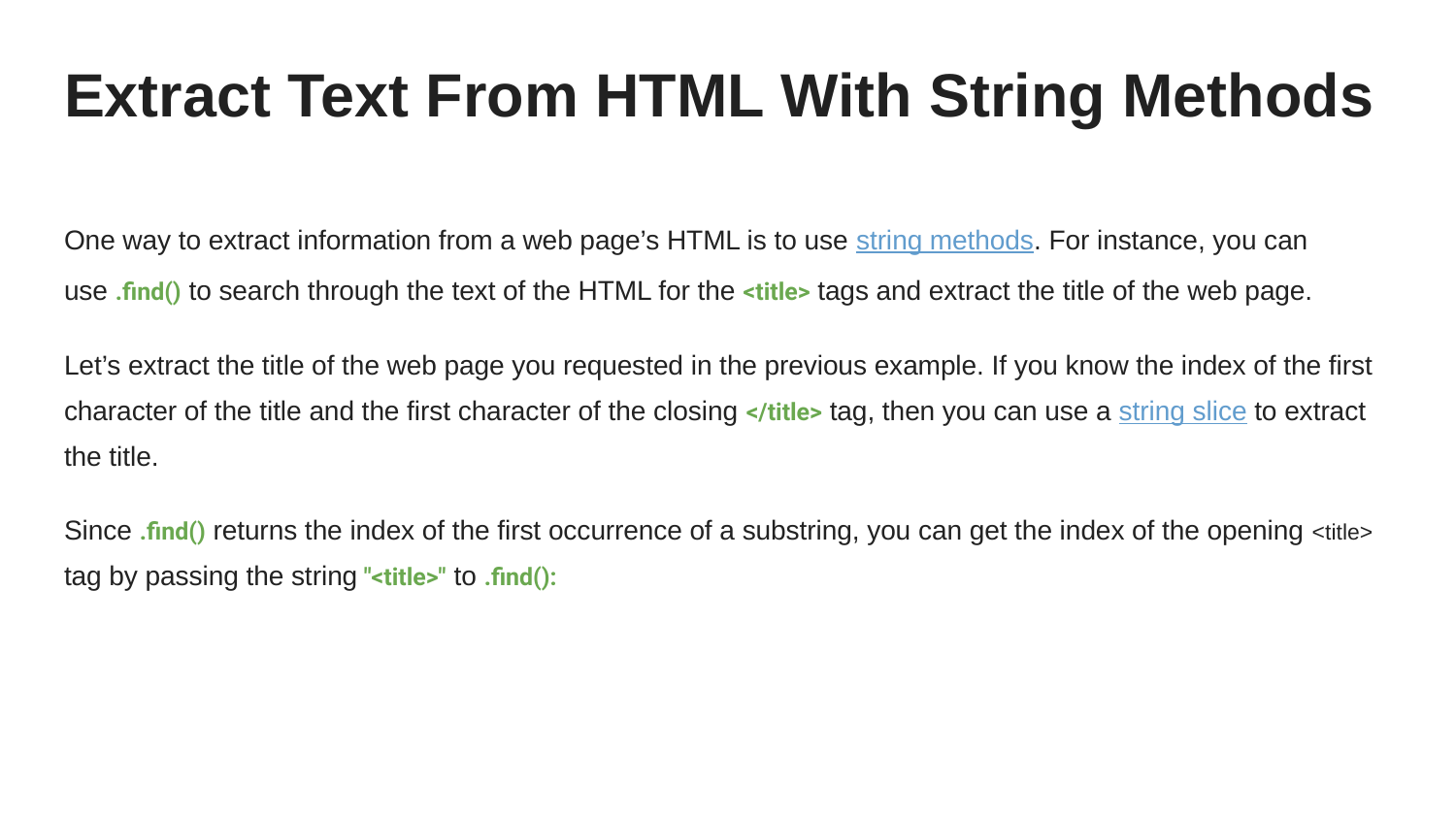

# Extract Text From HTML With String Methods

One way to extract information from a web page’s HTML is to use string methods. For instance, you can use .find() to search through the text of the HTML for the <title> tags and extract the title of the web page.
Let’s extract the title of the web page you requested in the previous example. If you know the index of the first character of the title and the first character of the closing </title> tag, then you can use a string slice to extract the title.
Since .find() returns the index of the first occurrence of a substring, you can get the index of the opening <title> tag by passing the string "<title>" to .find():